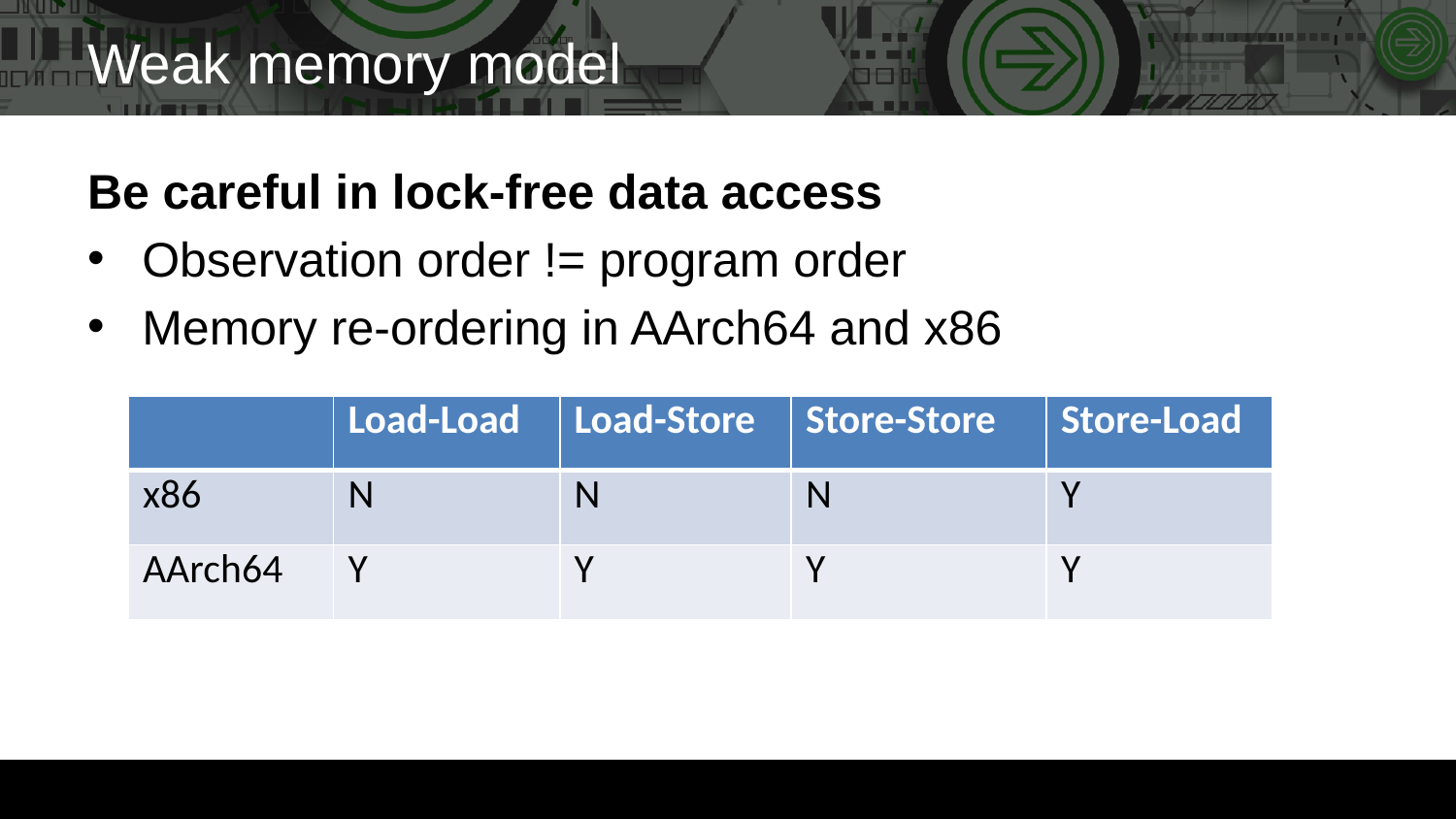

# Weak memory model
Be careful in lock-free data access
Observation order != program order
Memory re-ordering in AArch64 and x86
|  | Load-Load | Load-Store | Store-Store | Store-Load |
| --- | --- | --- | --- | --- |
| x86 | N | N | N | Y |
| AArch64 | Y | Y | Y | Y |